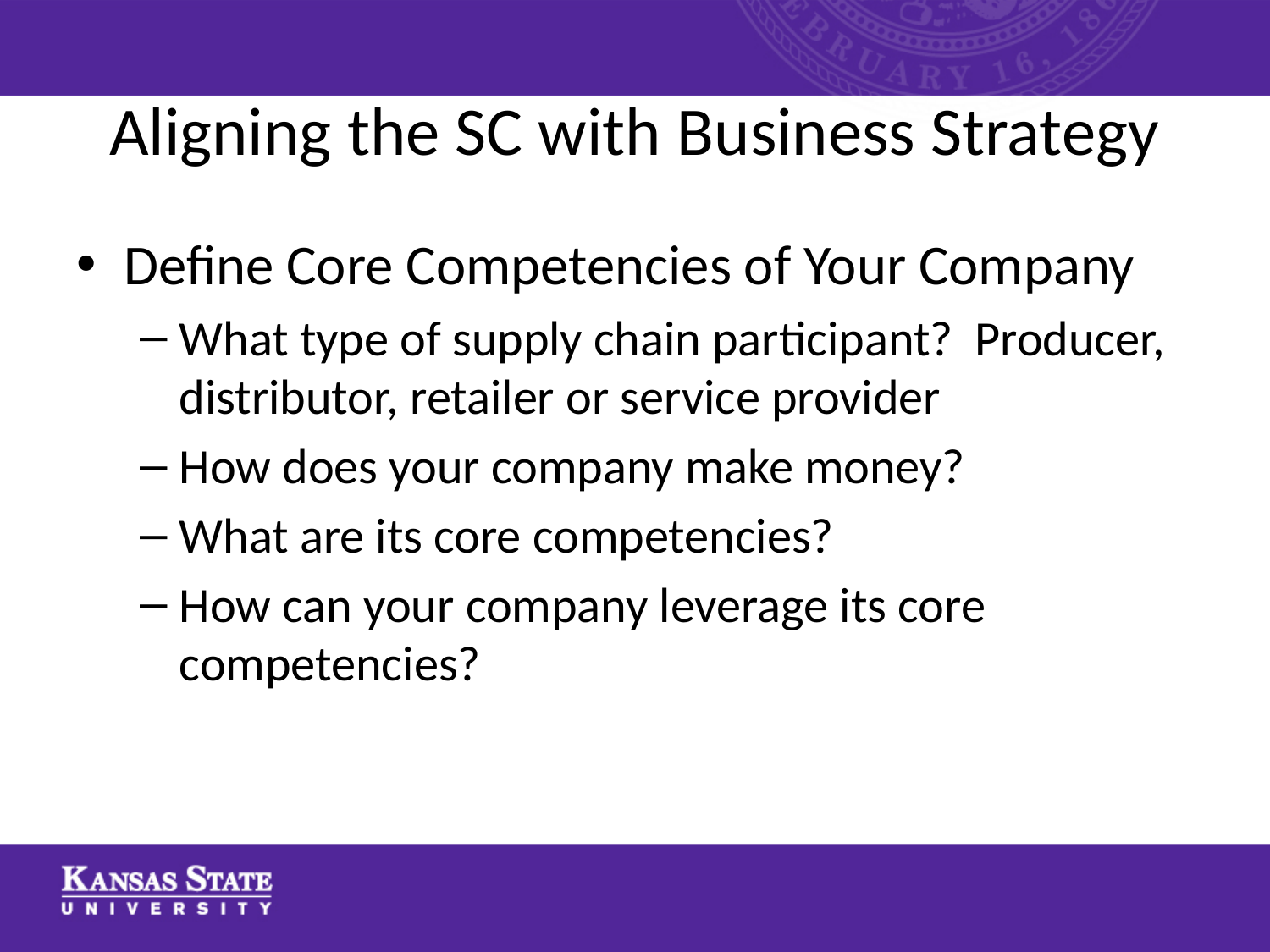

# Aligning the SC with Business Strategy
Define Core Competencies of Your Company
What type of supply chain participant?  Producer, distributor, retailer or service provider
How does your company make money?
What are its core competencies?
How can your company leverage its core competencies?